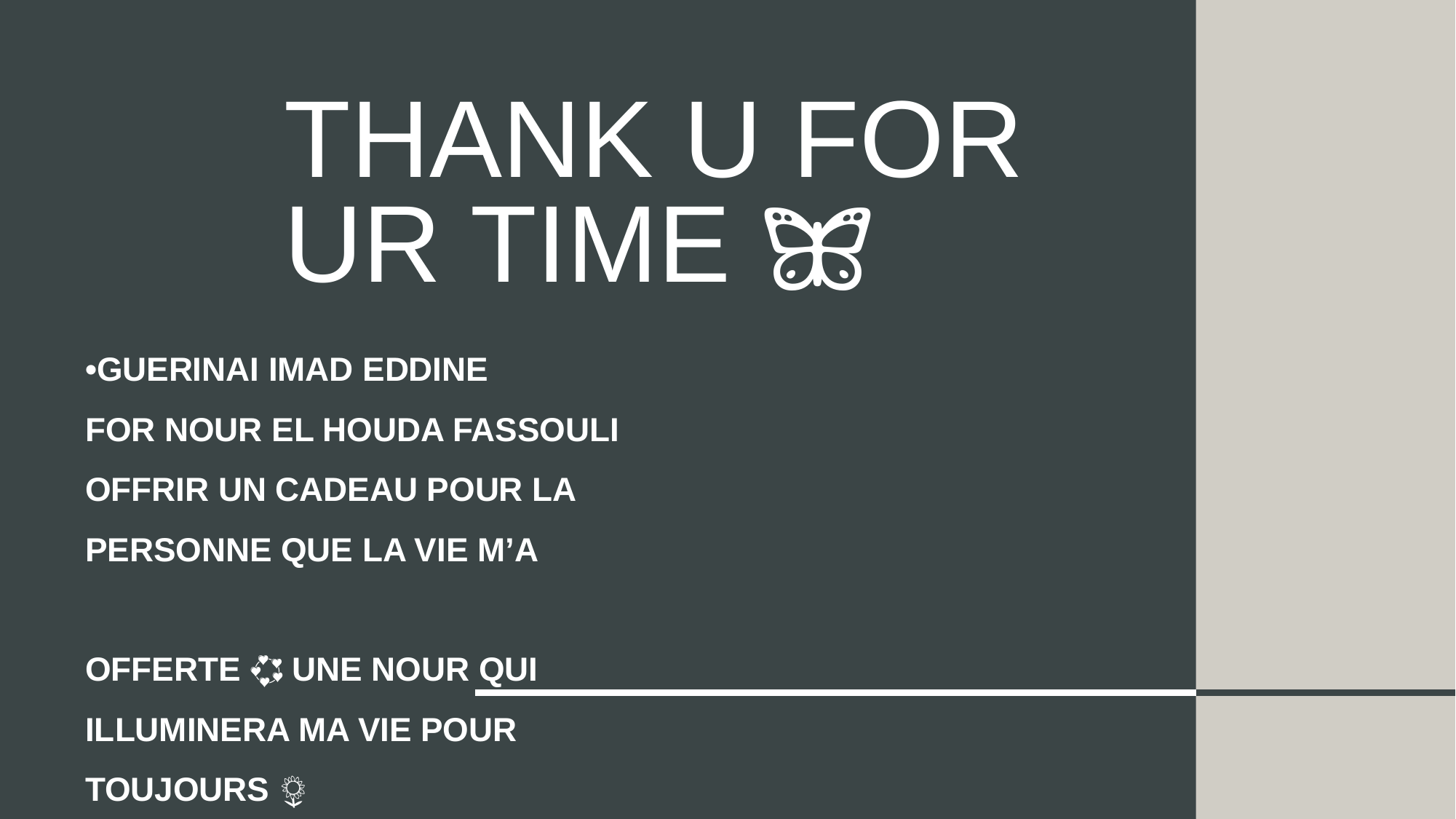

# Thank u for ur time 🦋
•GUERINAI IMAD EDDINE
FOR NOUR EL HOUDA FASSOULI
OFFRIR UN CADEAU POUR LA PERSONNE QUE LA VIE M’A

OFFERTE 💞 UNE NOUR QUI ILLUMINERA MA VIE POUR TOUJOURS 🌻